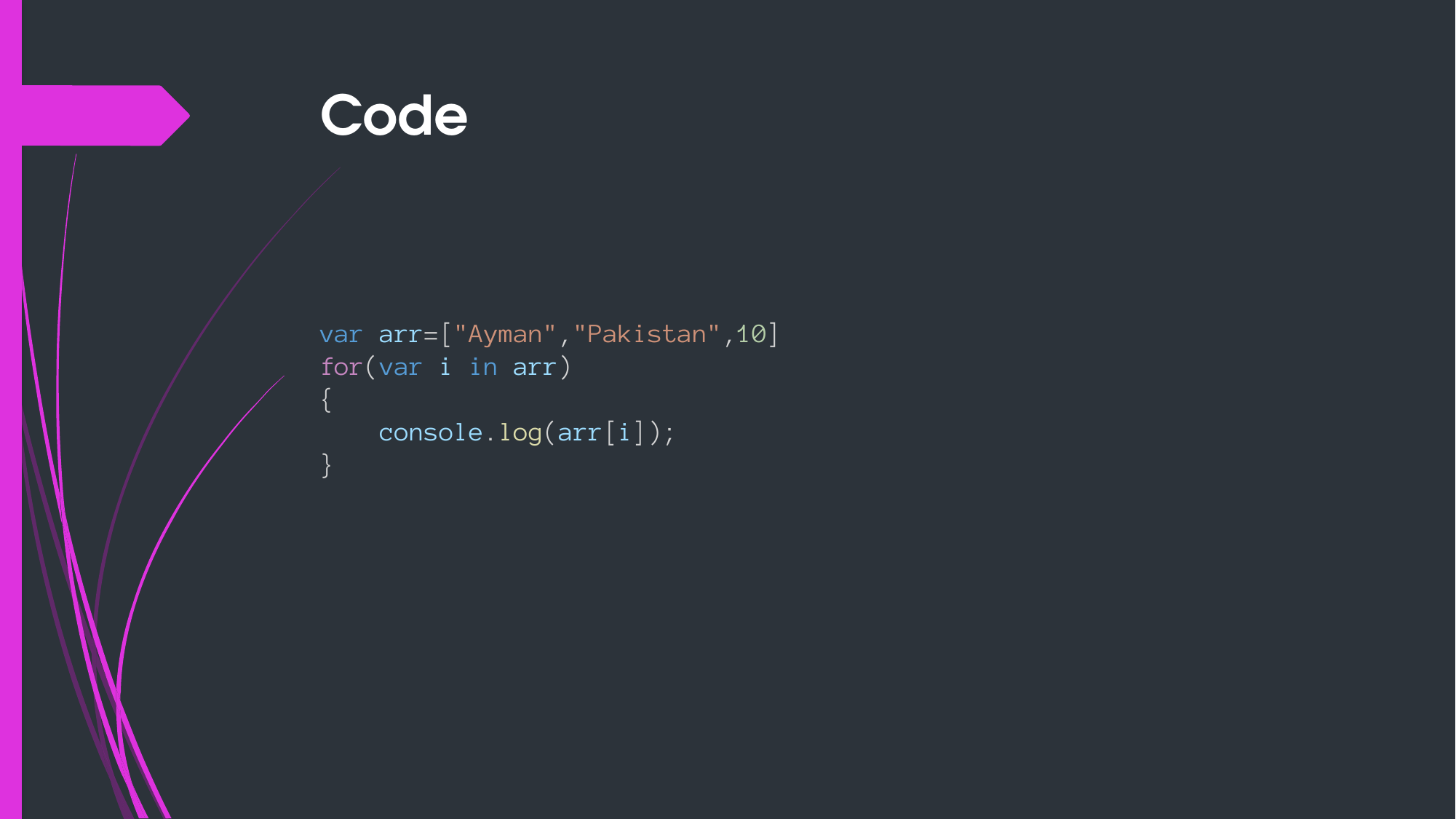

# Code
var arr=["Ayman","Pakistan",10]
for(var i in arr)
{
    console.log(arr[i]);
}